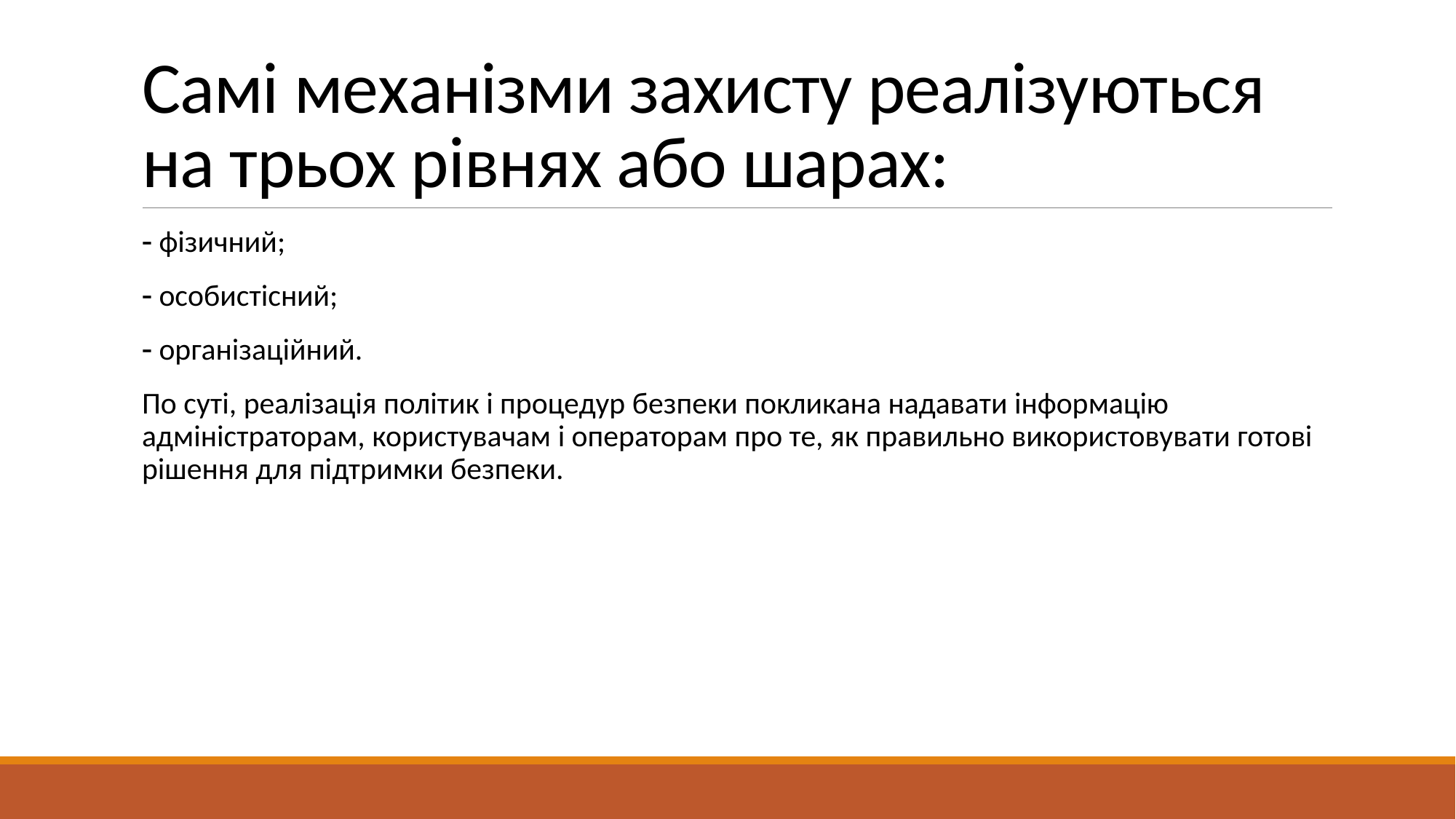

# Самі механізми захисту реалізуються на трьох рівнях або шарах:
− фізичний;
− особистісний;
− організаційний.
По суті, реалізація політик і процедур безпеки покликана надавати інформацію адміністраторам, користувачам і операторам про те, як правильно використовувати готові рішення для підтримки безпеки.